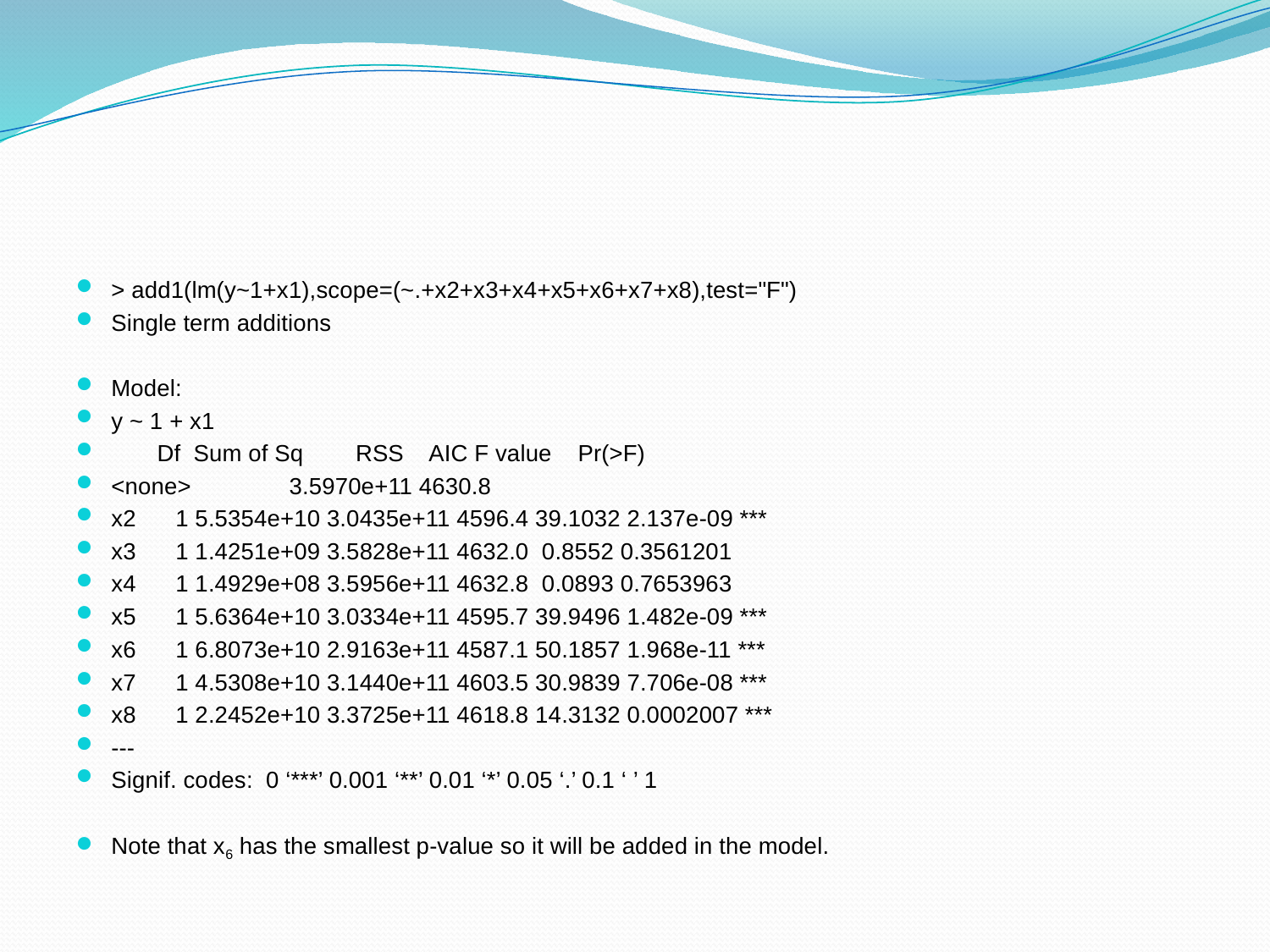

#
> add1(lm(y~1+x1),scope=(~.+x2+x3+x4+x5+x6+x7+x8),test="F")
Single term additions

Model:
y ~ 1 + x1
       Df  Sum of Sq        RSS    AIC F value    Pr(>F)
<none>               3.5970e+11 4630.8
x2      1 5.5354e+10 3.0435e+11 4596.4 39.1032 2.137e-09 ***
x3      1 1.4251e+09 3.5828e+11 4632.0  0.8552 0.3561201
x4      1 1.4929e+08 3.5956e+11 4632.8  0.0893 0.7653963
x5      1 5.6364e+10 3.0334e+11 4595.7 39.9496 1.482e-09 ***
x6      1 6.8073e+10 2.9163e+11 4587.1 50.1857 1.968e-11 ***
x7      1 4.5308e+10 3.1440e+11 4603.5 30.9839 7.706e-08 ***
x8      1 2.2452e+10 3.3725e+11 4618.8 14.3132 0.0002007 ***
---
Signif. codes:  0 ‘***’ 0.001 ‘**’ 0.01 ‘*’ 0.05 ‘.’ 0.1 ‘ ’ 1

Note that x6 has the smallest p-value so it will be added in the model.